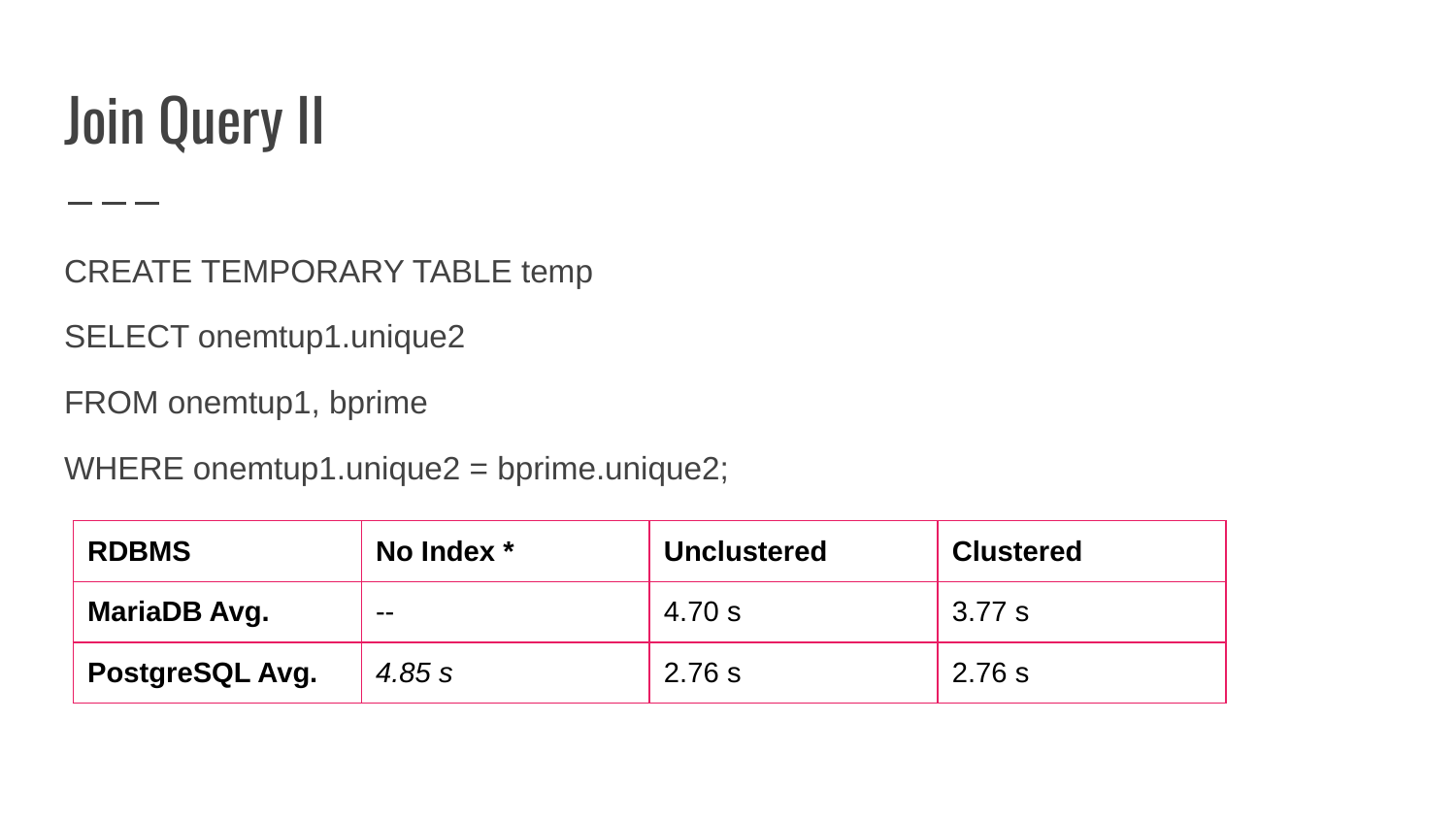

# Join Query II
CREATE TEMPORARY TABLE temp
SELECT onemtup1.unique2
FROM onemtup1, bprime
WHERE onemtup1.unique2 = bprime.unique2;

| RDBMS | No Index \* | Unclustered | Clustered |
| --- | --- | --- | --- |
| MariaDB Avg. | -- | 4.70 s | 3.77 s |
| PostgreSQL Avg. | 4.85 s | 2.76 s | 2.76 s |